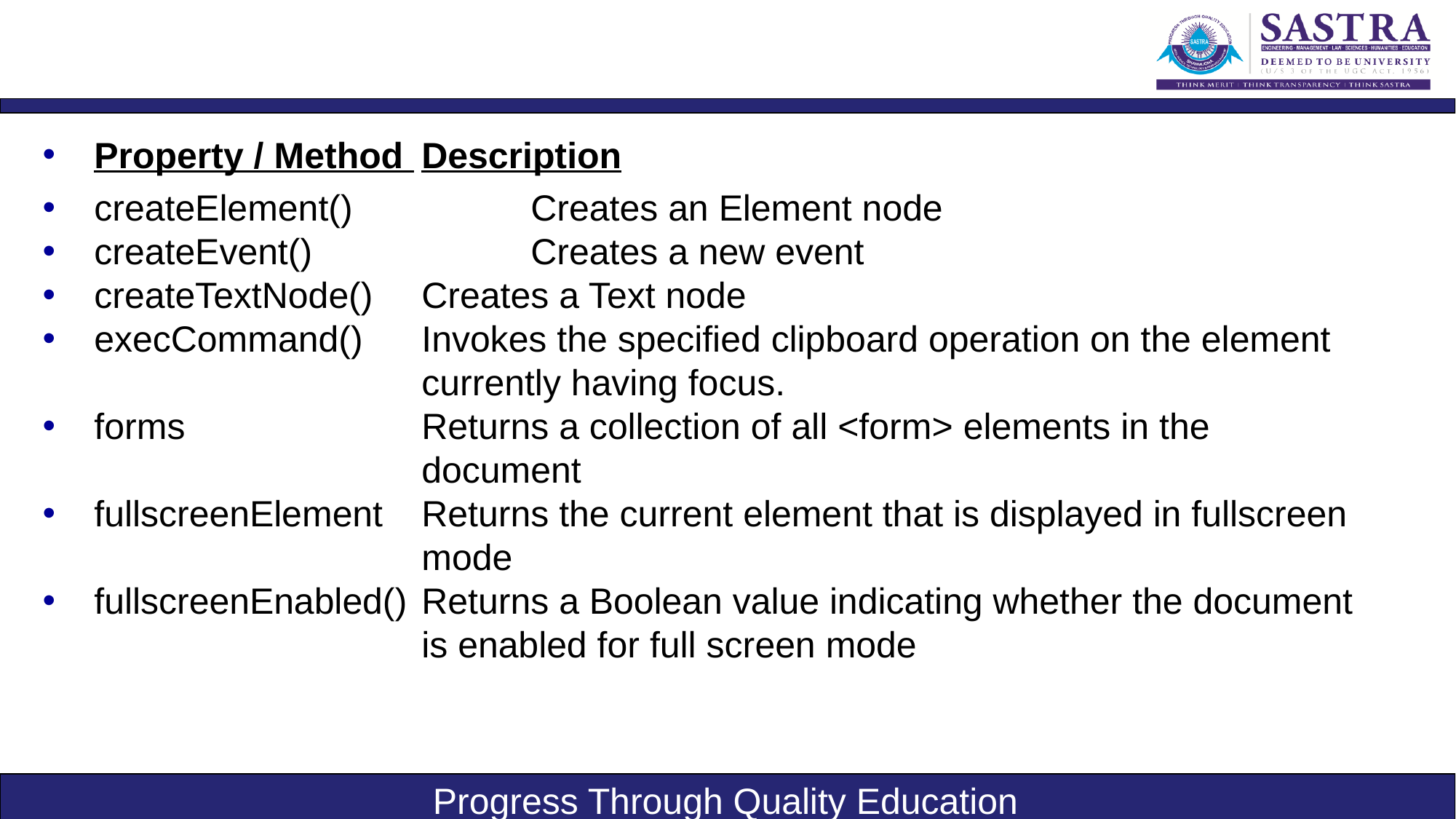

#
Property / Method 	Description
createElement() 		Creates an Element node
createEvent() 		Creates a new event
createTextNode() 	Creates a Text node
execCommand() 	Invokes the specified clipboard operation on the element 				currently having focus.
forms 			Returns a collection of all <form> elements in the 					document
fullscreenElement 	Returns the current element that is displayed in fullscreen 				mode
fullscreenEnabled() 	Returns a Boolean value indicating whether the document 				is enabled for full screen mode